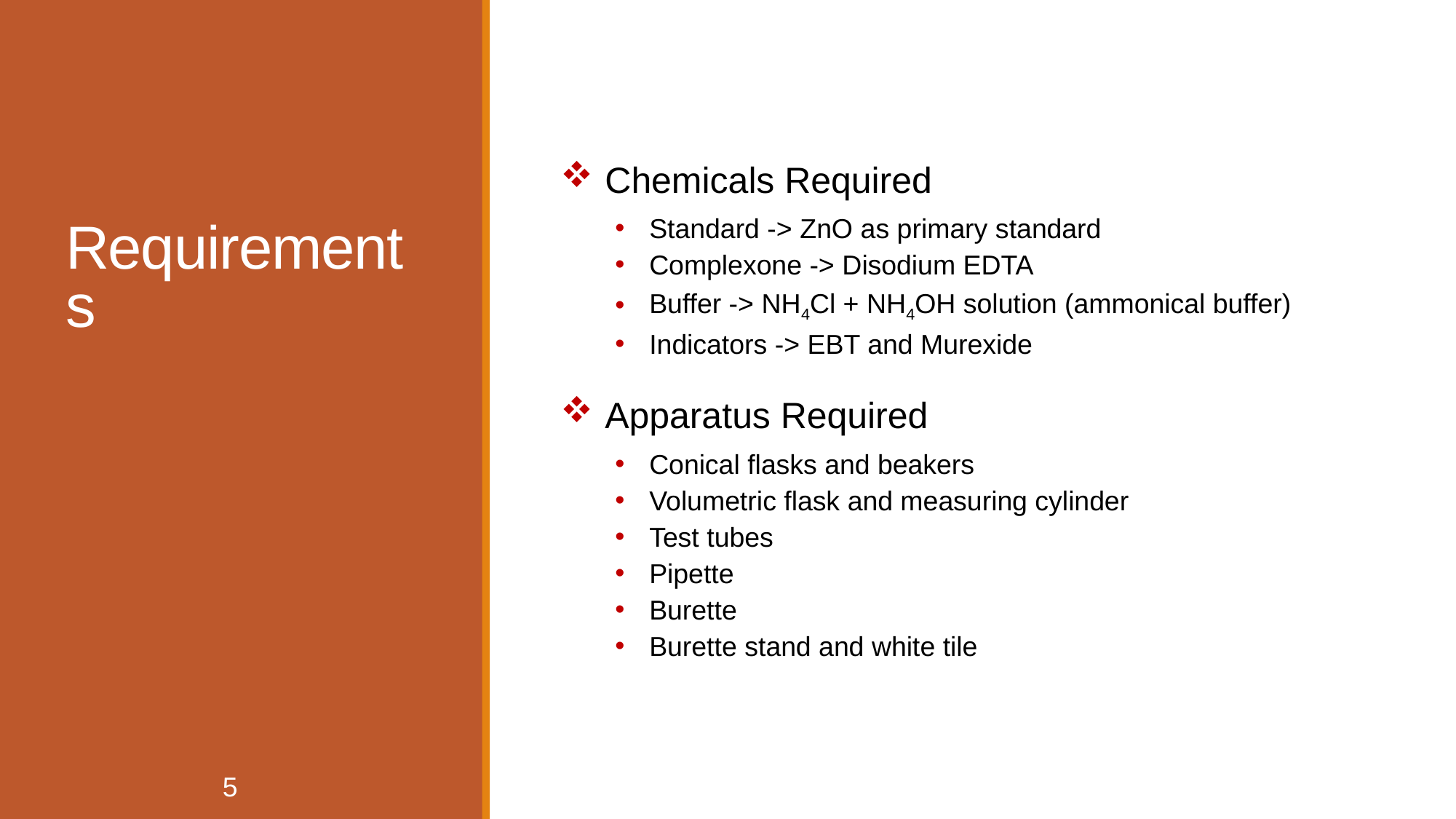

# Requirements
 Chemicals Required

Standard -> ZnO as primary standard

Complexone -> Disodium EDTA

Buffer -> NH4Cl + NH4OH solution (ammonical buffer)

Indicators -> EBT and Murexide

 Apparatus Required

Conical flasks and beakers

Volumetric flask and measuring cylinder

Test tubes

Pipette

Burette

Burette stand and white tile
5